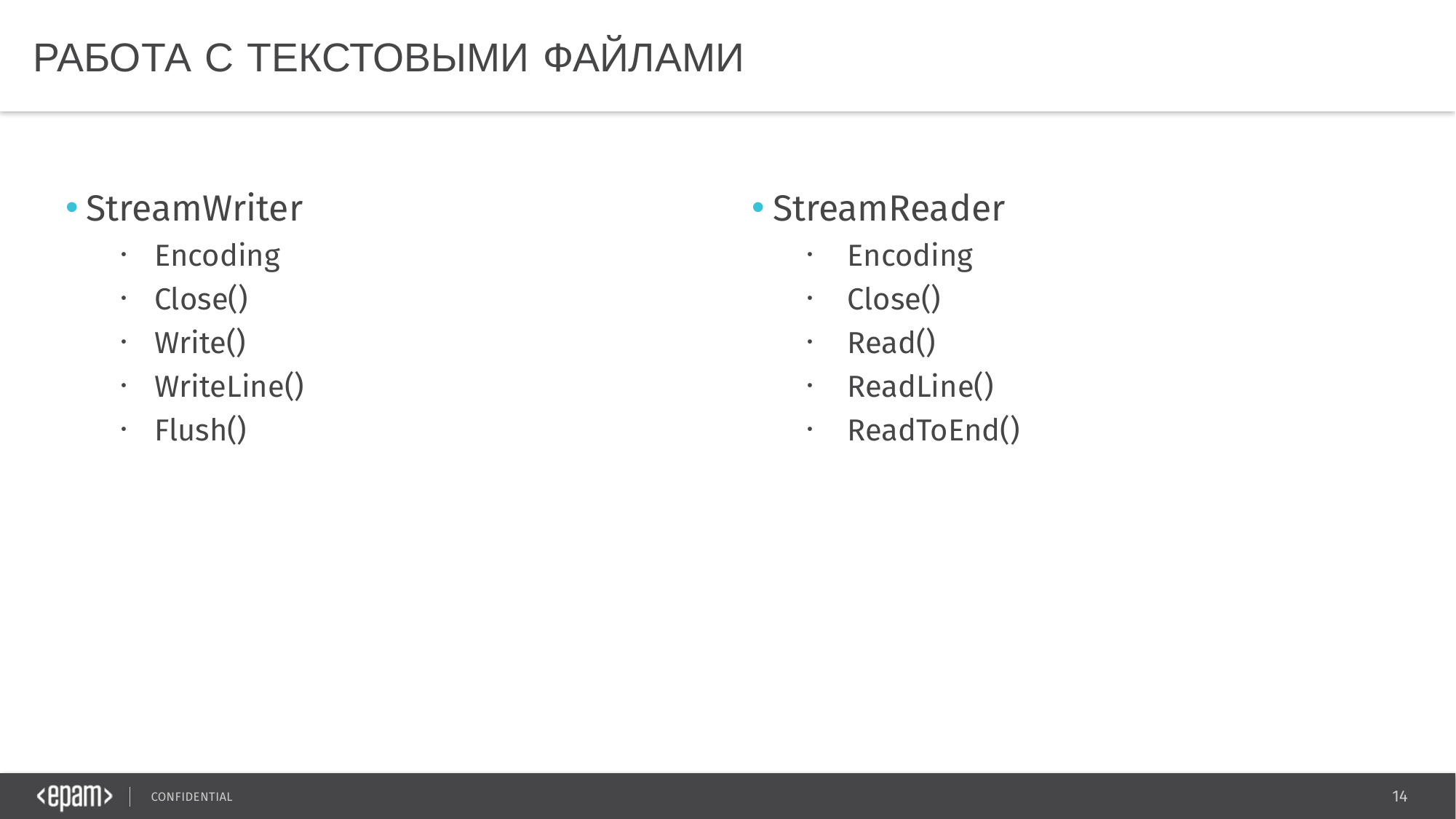

# Работа с текстовыми файлами

StreamWriter
Encoding
Close()
Write()
WriteLine()
Flush()
StreamReader
Encoding
Close()
Read()
ReadLine()
ReadToEnd()